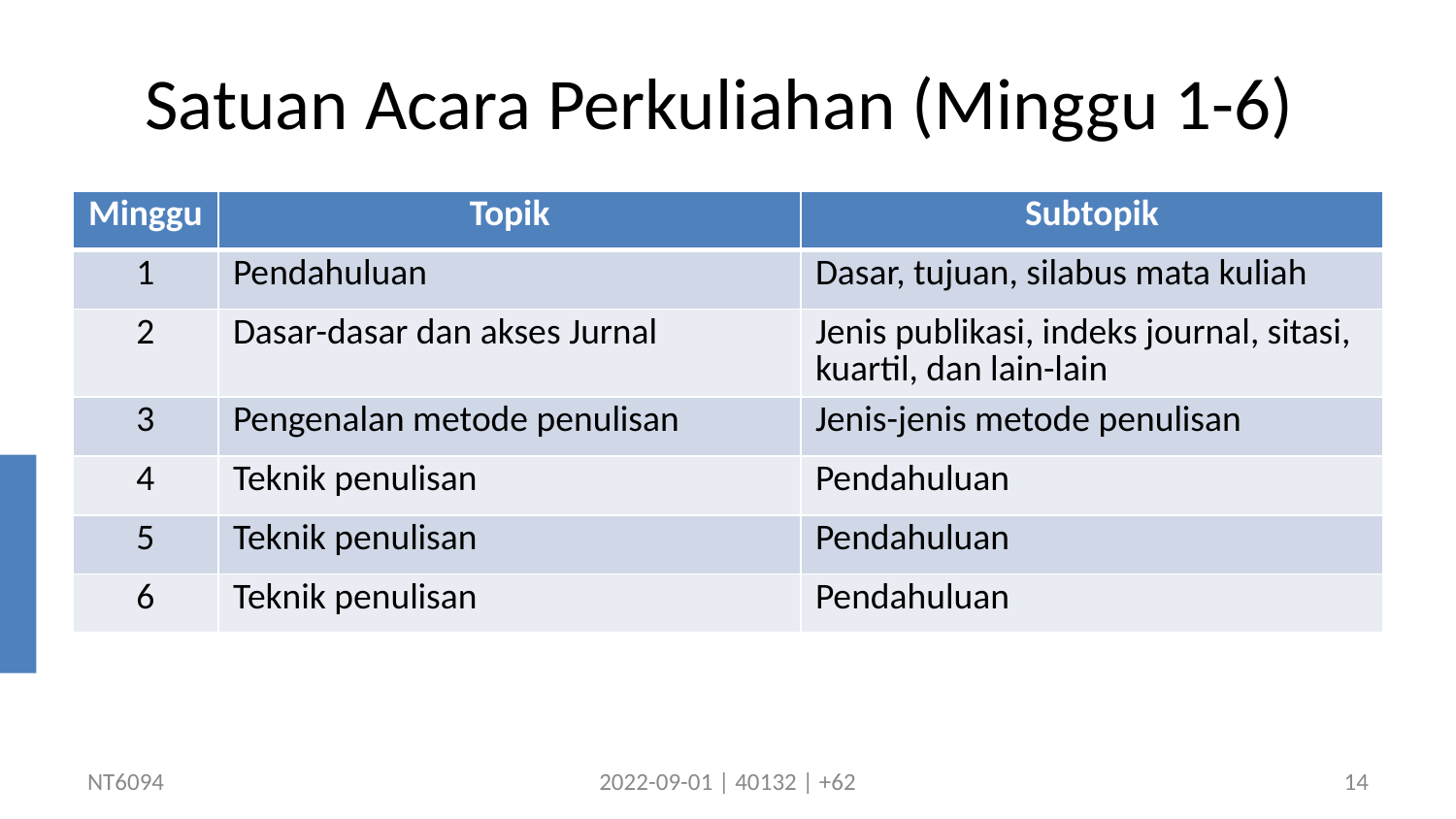

# Satuan Acara Perkuliahan (Minggu 1-6)
| Minggu | Topik | Subtopik |
| --- | --- | --- |
| 1 | Pendahuluan | Dasar, tujuan, silabus mata kuliah |
| 2 | Dasar-dasar dan akses Jurnal | Jenis publikasi, indeks journal, sitasi, kuartil, dan lain-lain |
| 3 | Pengenalan metode penulisan | Jenis-jenis metode penulisan |
| 4 | Teknik penulisan | Pendahuluan |
| 5 | Teknik penulisan | Pendahuluan |
| 6 | Teknik penulisan | Pendahuluan |
NT6094
2022-09-01 | 40132 | +62
14